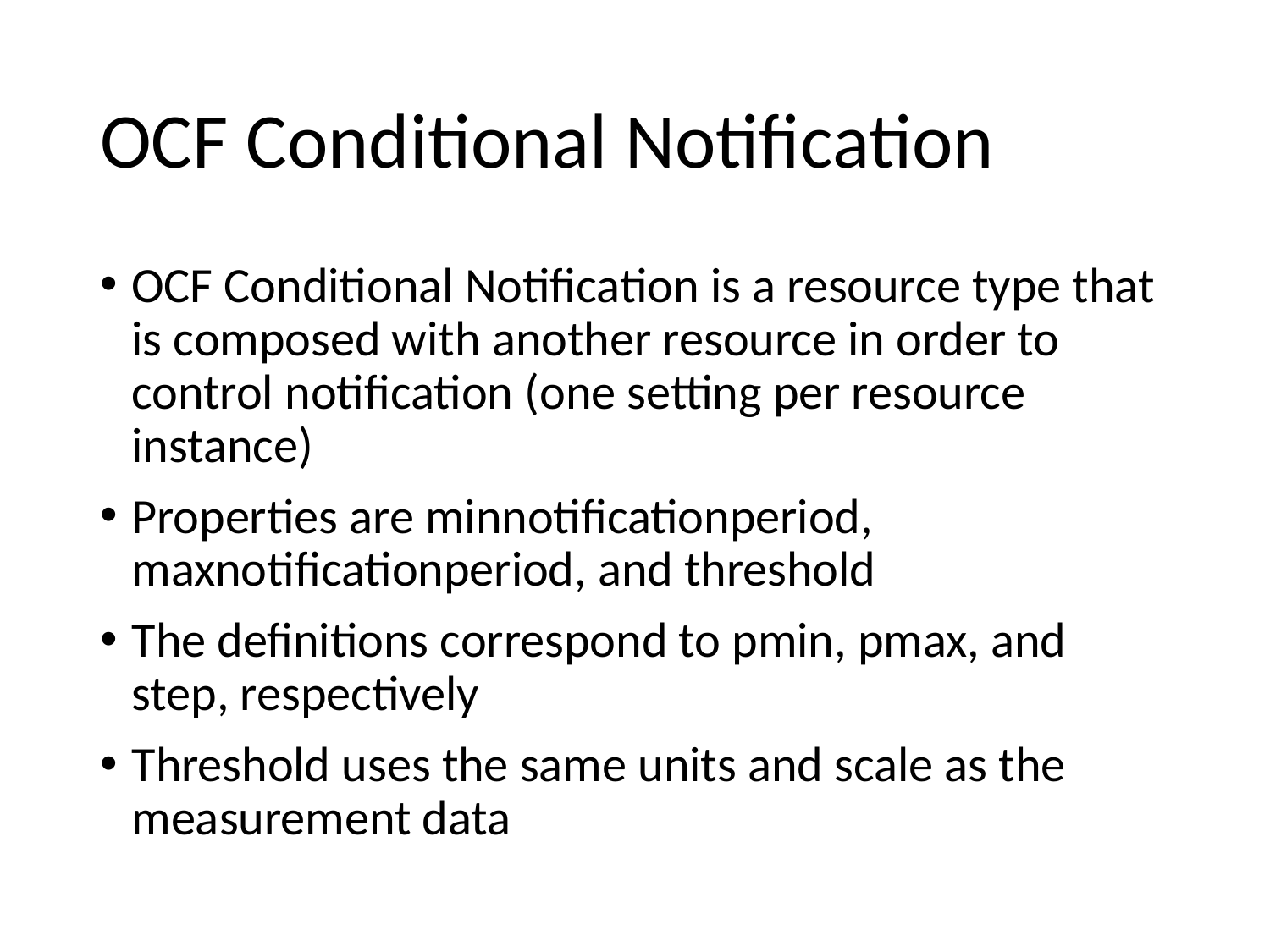

# OCF Conditional Notification
OCF Conditional Notification is a resource type that is composed with another resource in order to control notification (one setting per resource instance)
Properties are minnotificationperiod, maxnotificationperiod, and threshold
The definitions correspond to pmin, pmax, and step, respectively
Threshold uses the same units and scale as the measurement data